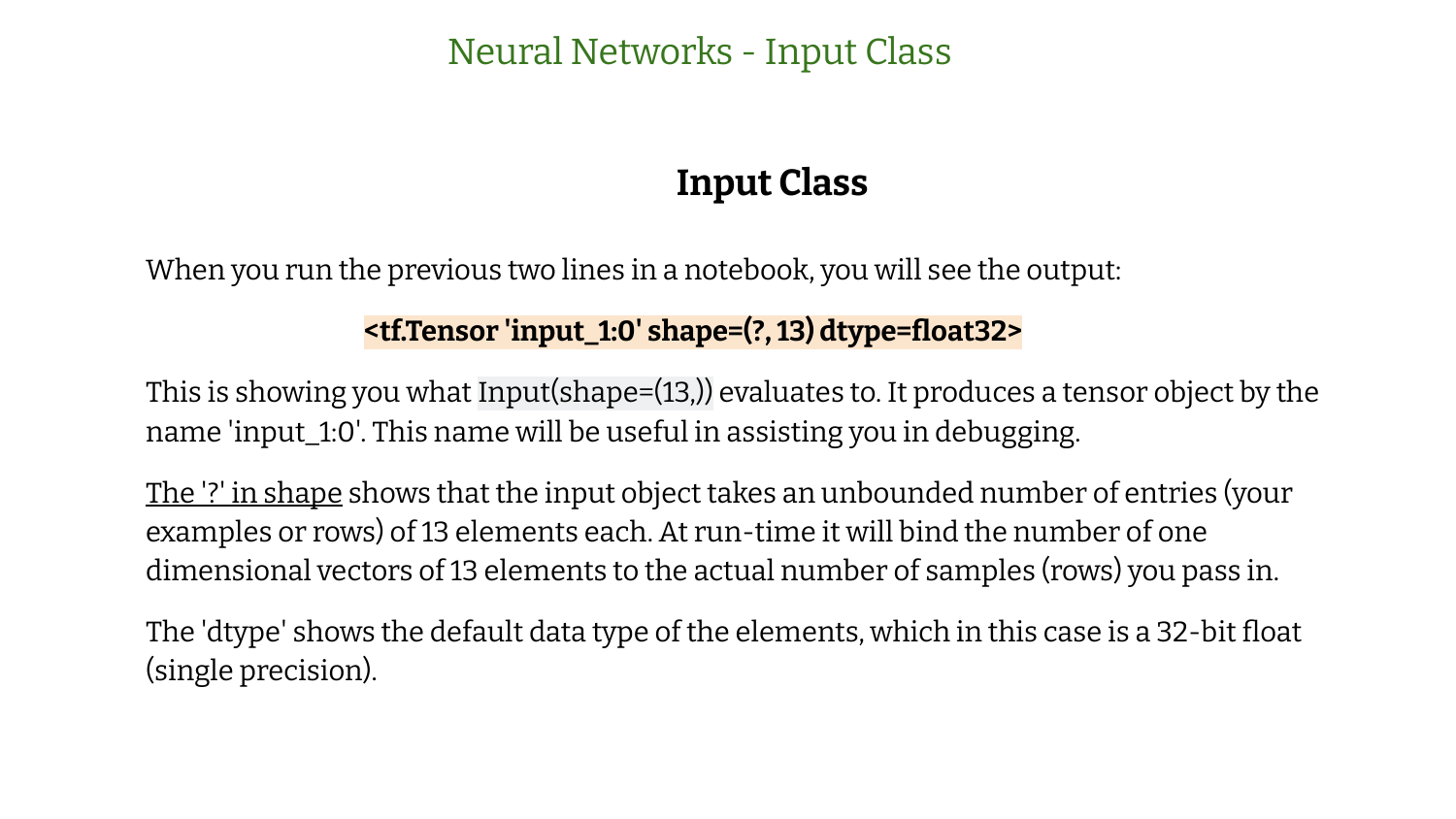

Neural Networks - Input Class
Input Class
When you run the previous two lines in a notebook, you will see the output:
<tf.Tensor 'input_1:0' shape=(?, 13) dtype=float32>
This is showing you what Input(shape=(13,)) evaluates to. It produces a tensor object by the name 'input_1:0'. This name will be useful in assisting you in debugging.
The '?' in shape shows that the input object takes an unbounded number of entries (your examples or rows) of 13 elements each. At run-time it will bind the number of one dimensional vectors of 13 elements to the actual number of samples (rows) you pass in.
The 'dtype' shows the default data type of the elements, which in this case is a 32-bit float (single precision).